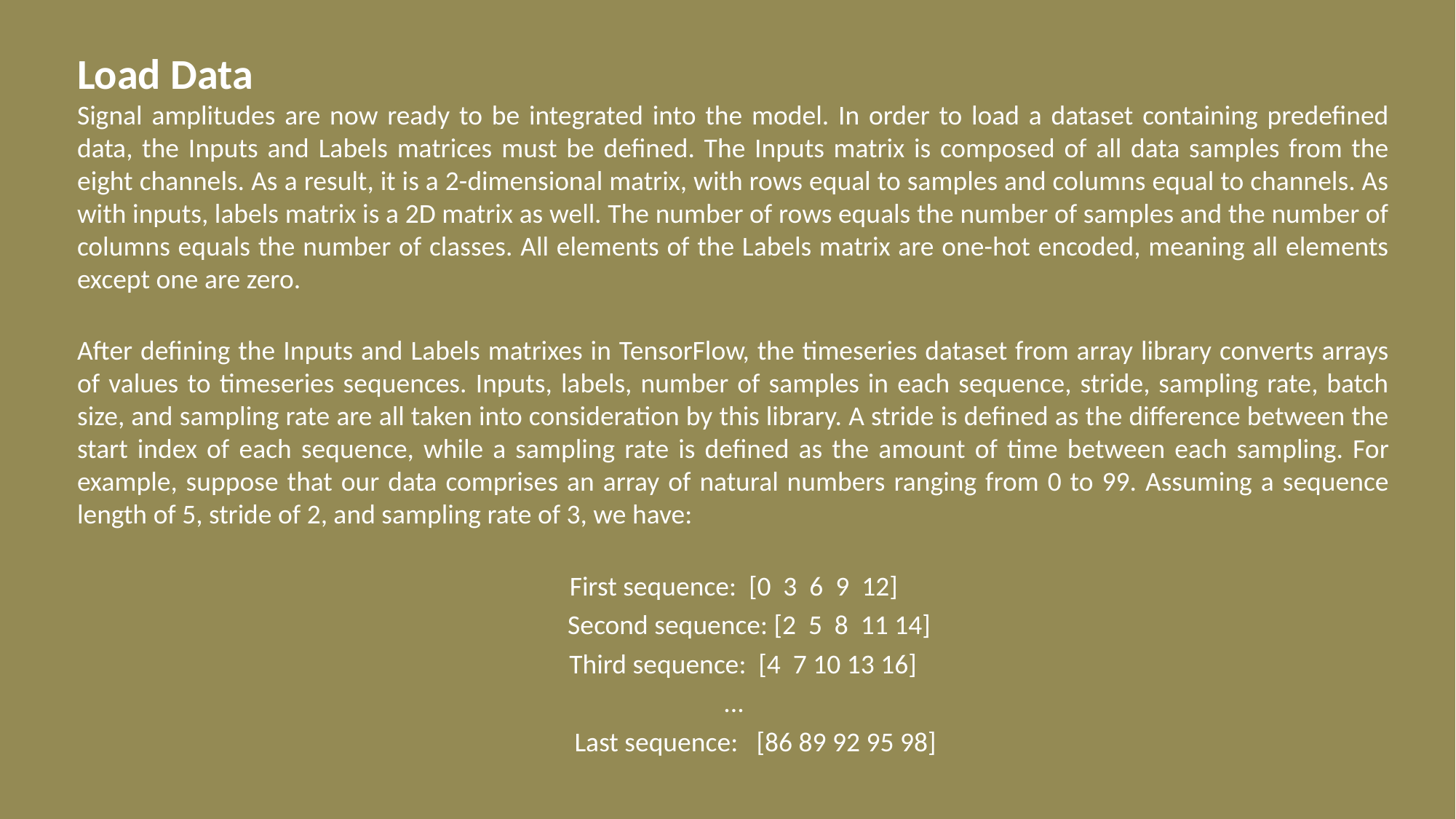

Load Data
Signal amplitudes are now ready to be integrated into the model. In order to load a dataset containing predefined data, the Inputs and Labels matrices must be defined. The Inputs matrix is composed of all data samples from the eight channels. As a result, it is a 2-dimensional matrix, with rows equal to samples and columns equal to channels. As with inputs, labels matrix is a 2D matrix as well. The number of rows equals the number of samples and the number of columns equals the number of classes. All elements of the Labels matrix are one-hot encoded, meaning all elements except one are zero.

After defining the Inputs and Labels matrixes in TensorFlow, the timeseries dataset from array library converts arrays of values to timeseries sequences. Inputs, labels, number of samples in each sequence, stride, sampling rate, batch size, and sampling rate are all taken into consideration by this library. A stride is defined as the difference between the start index of each sequence, while a sampling rate is defined as the amount of time between each sampling. For example, suppose that our data comprises an array of natural numbers ranging from 0 to 99. Assuming a sequence length of 5, stride of 2, and sampling rate of 3, we have:

First sequence:  [0  3  6  9  12]
     Second sequence: [2  5  8  11 14]
   Third sequence:  [4  7 10 13 16]
...
       Last sequence:   [86 89 92 95 98]